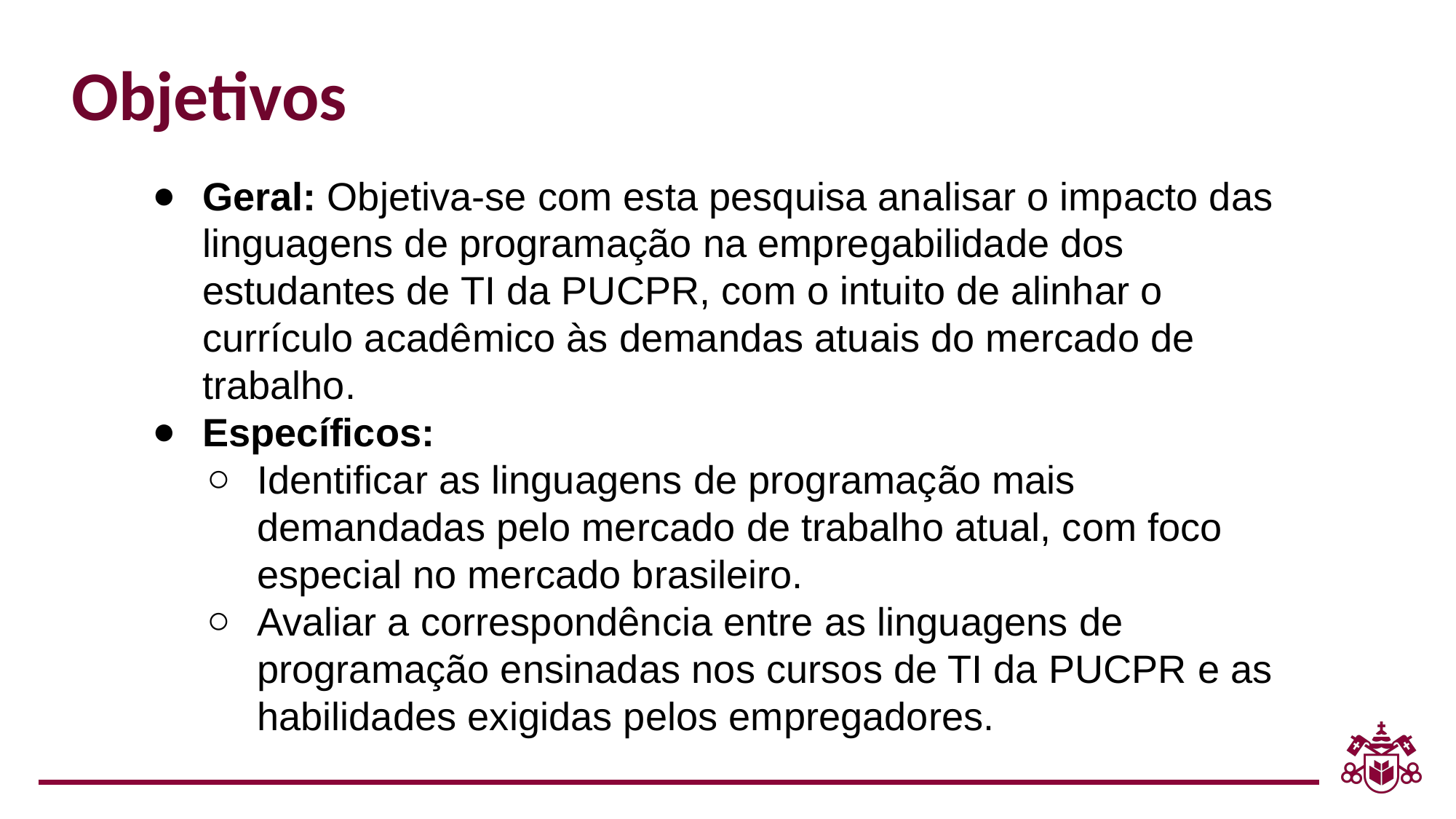

Objetivos
Geral: Objetiva-se com esta pesquisa analisar o impacto das linguagens de programação na empregabilidade dos estudantes de TI da PUCPR, com o intuito de alinhar o currículo acadêmico às demandas atuais do mercado de trabalho.
Específicos:
Identificar as linguagens de programação mais demandadas pelo mercado de trabalho atual, com foco especial no mercado brasileiro.
Avaliar a correspondência entre as linguagens de programação ensinadas nos cursos de TI da PUCPR e as habilidades exigidas pelos empregadores.